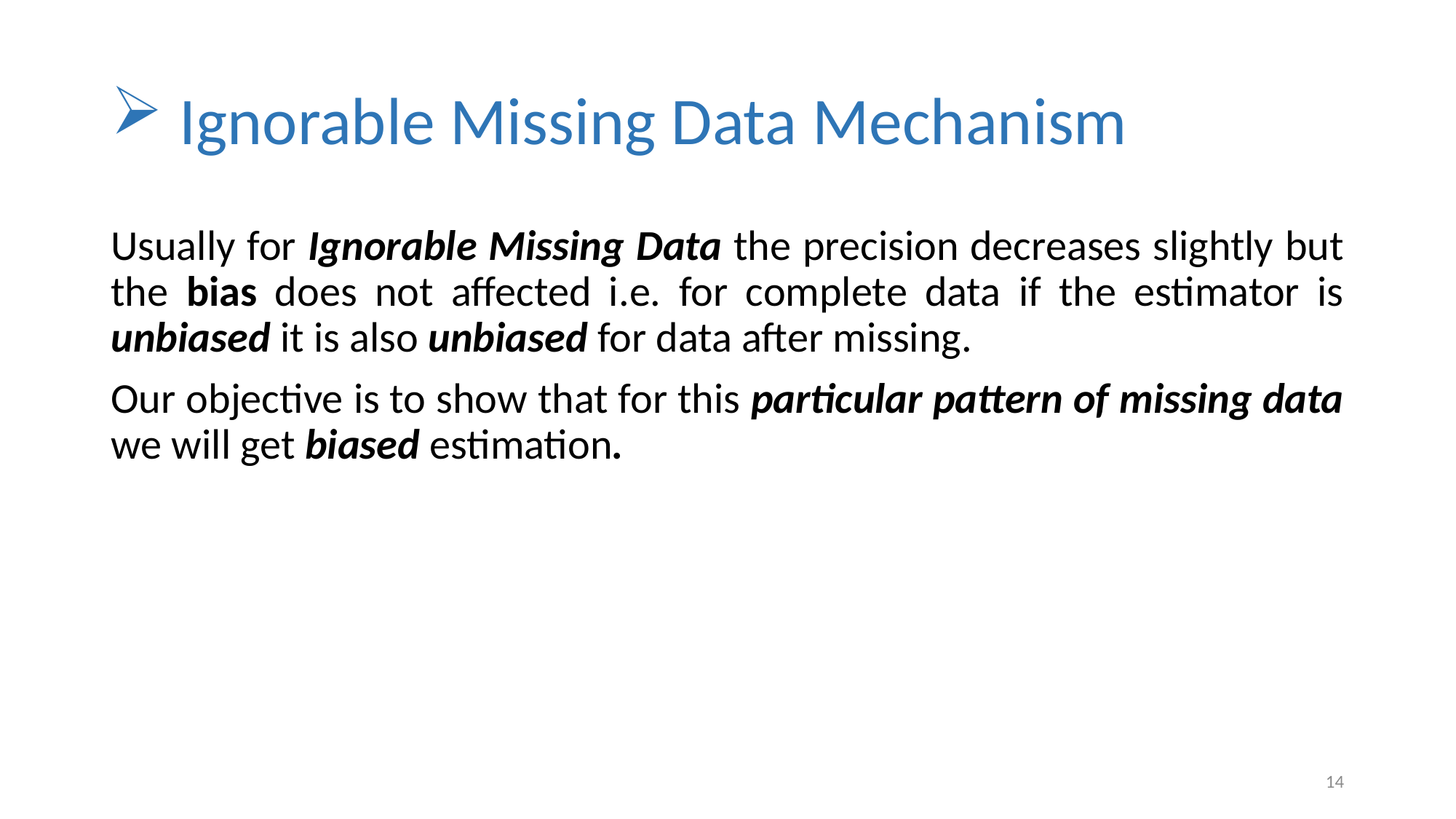

# Ignorable Missing Data Mechanism
Usually for Ignorable Missing Data the precision decreases slightly but the bias does not affected i.e. for complete data if the estimator is unbiased it is also unbiased for data after missing.
Our objective is to show that for this particular pattern of missing data we will get biased estimation.
14